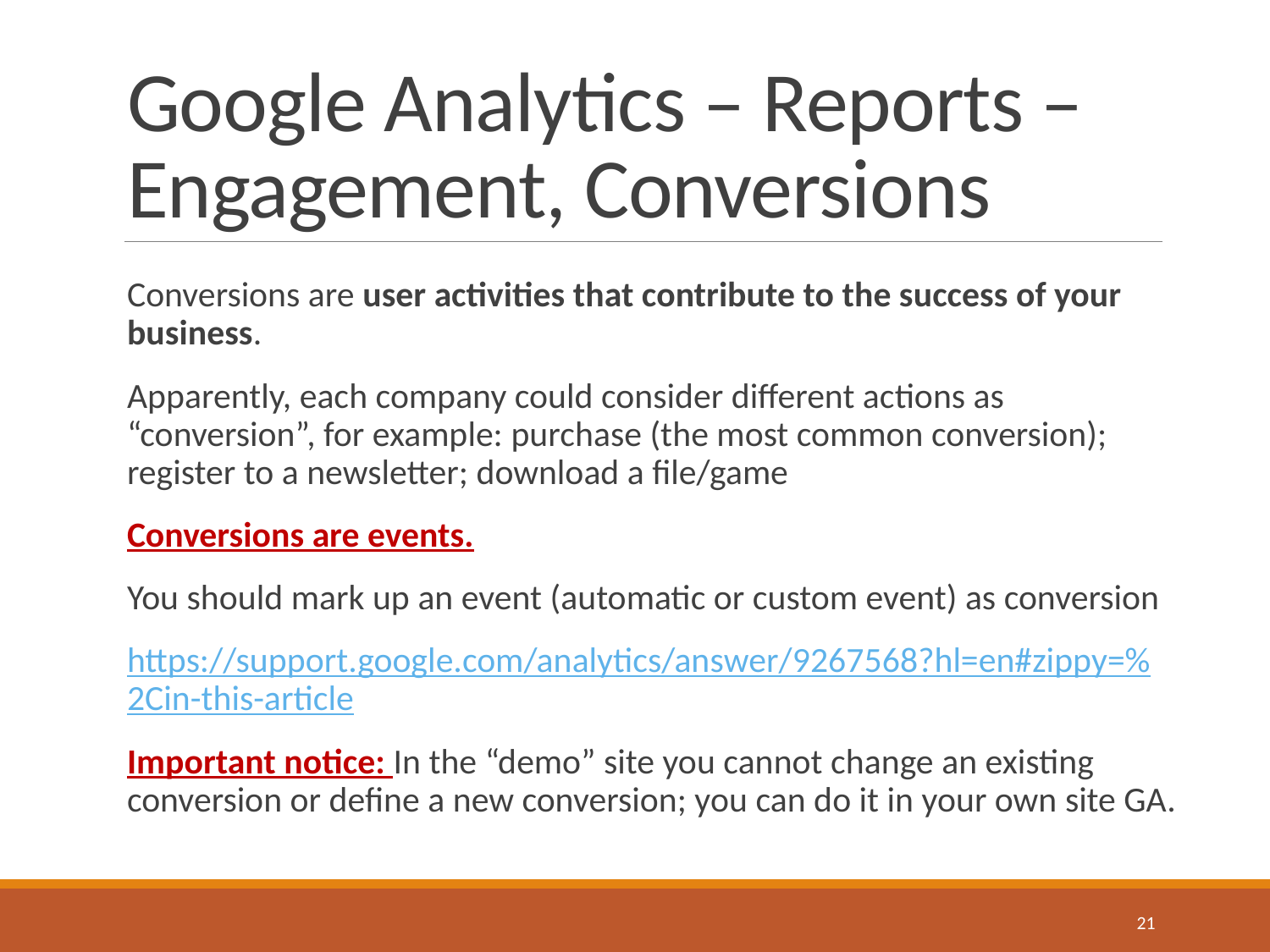

# Google Analytics – Reports – Engagement, Conversions
Conversions are user activities that contribute to the success of your business.
Apparently, each company could consider different actions as “conversion”, for example: purchase (the most common conversion); register to a newsletter; download a file/game
Conversions are events.
You should mark up an event (automatic or custom event) as conversion
https://support.google.com/analytics/answer/9267568?hl=en#zippy=%2Cin-this-article
Important notice: In the “demo” site you cannot change an existing conversion or define a new conversion; you can do it in your own site GA.

21